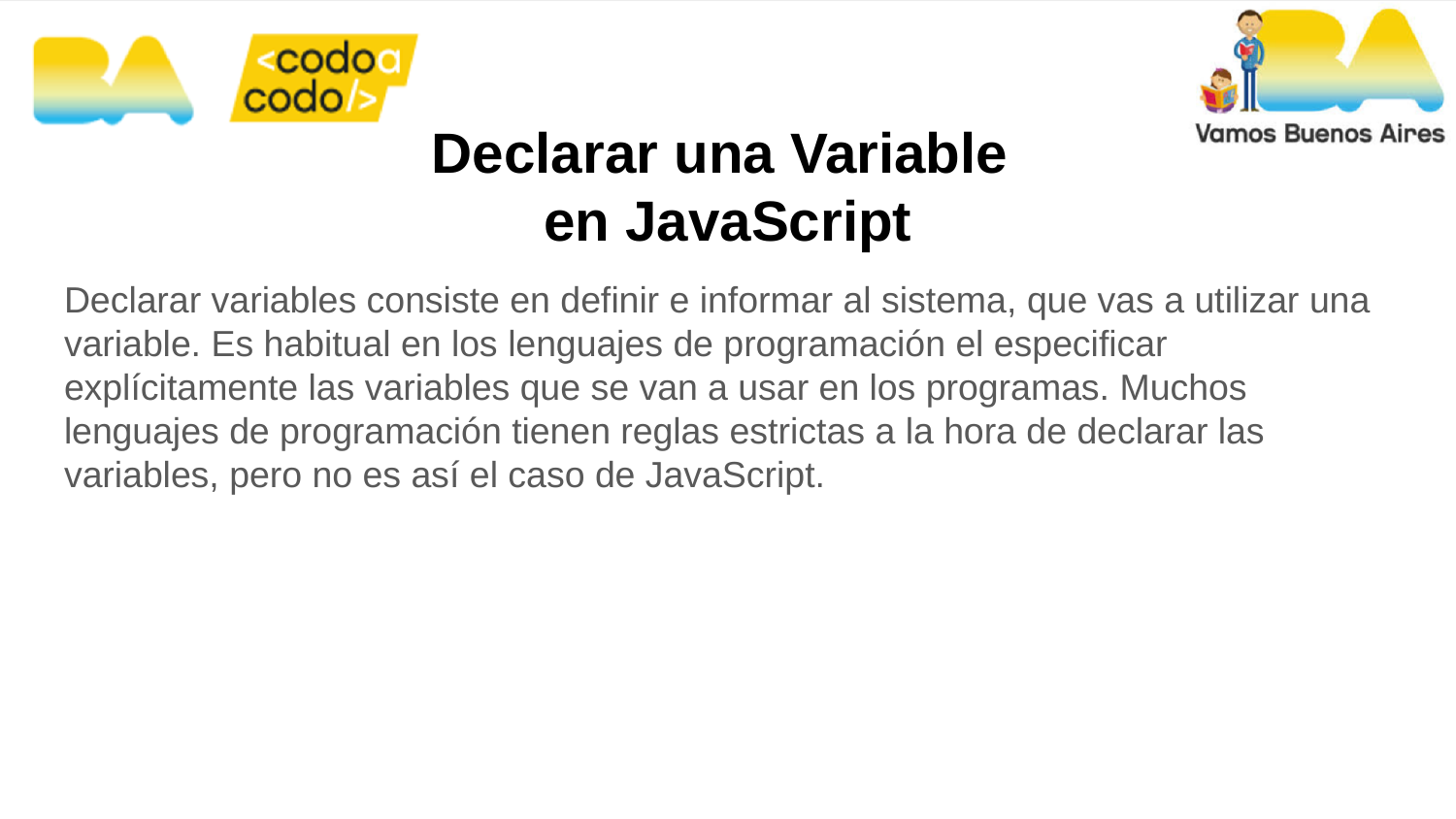

# Declarar una Variable
en JavaScript
Declarar variables consiste en definir e informar al sistema, que vas a utilizar una variable. Es habitual en los lenguajes de programación el especificar explícitamente las variables que se van a usar en los programas. Muchos lenguajes de programación tienen reglas estrictas a la hora de declarar las variables, pero no es así el caso de JavaScript.